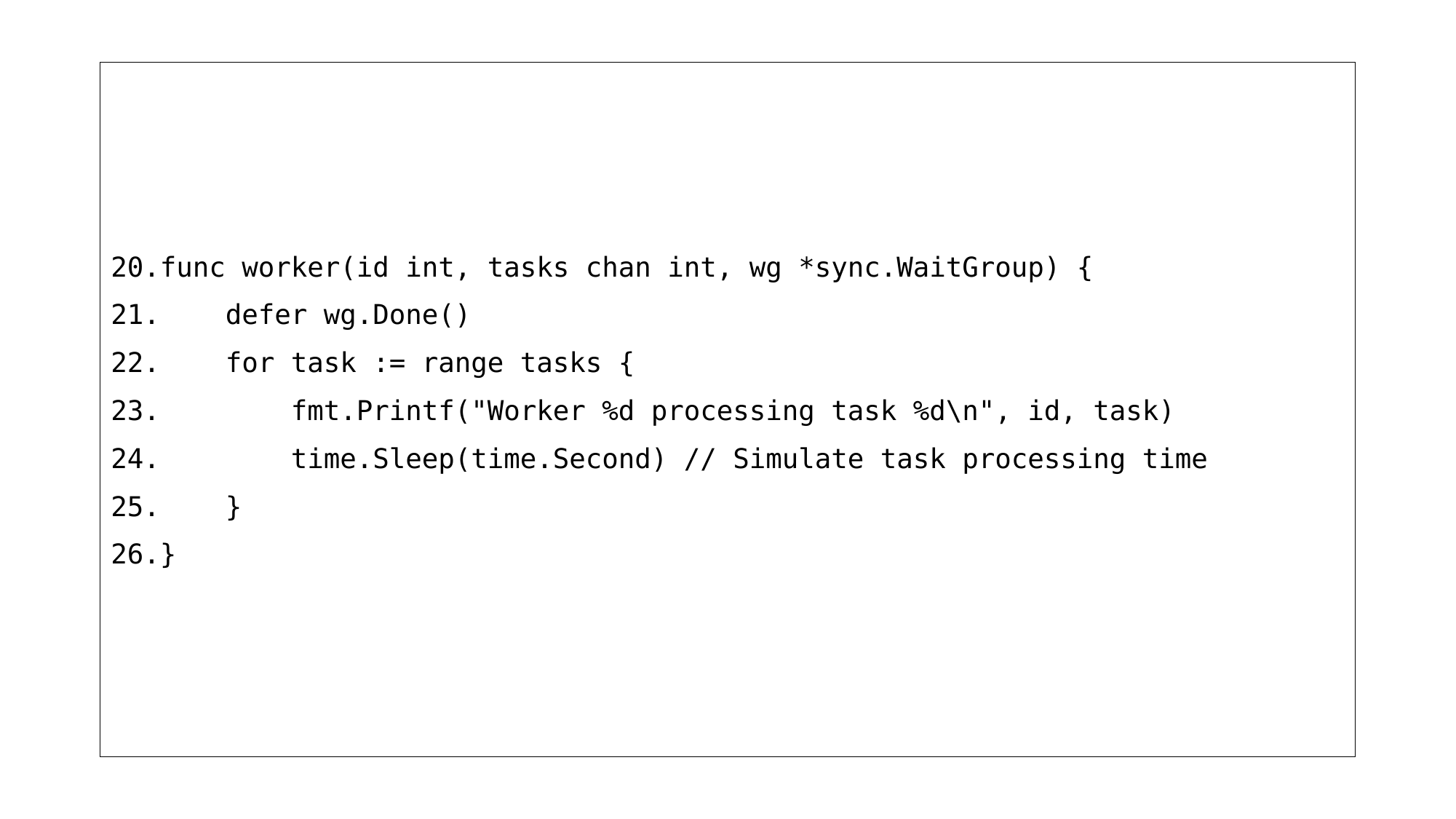

func worker(id int, tasks chan int, wg *sync.WaitGroup) {
    defer wg.Done()
    for task := range tasks {
        fmt.Printf("Worker %d processing task %d\n", id, task)
        time.Sleep(time.Second) // Simulate task processing time
    }
}